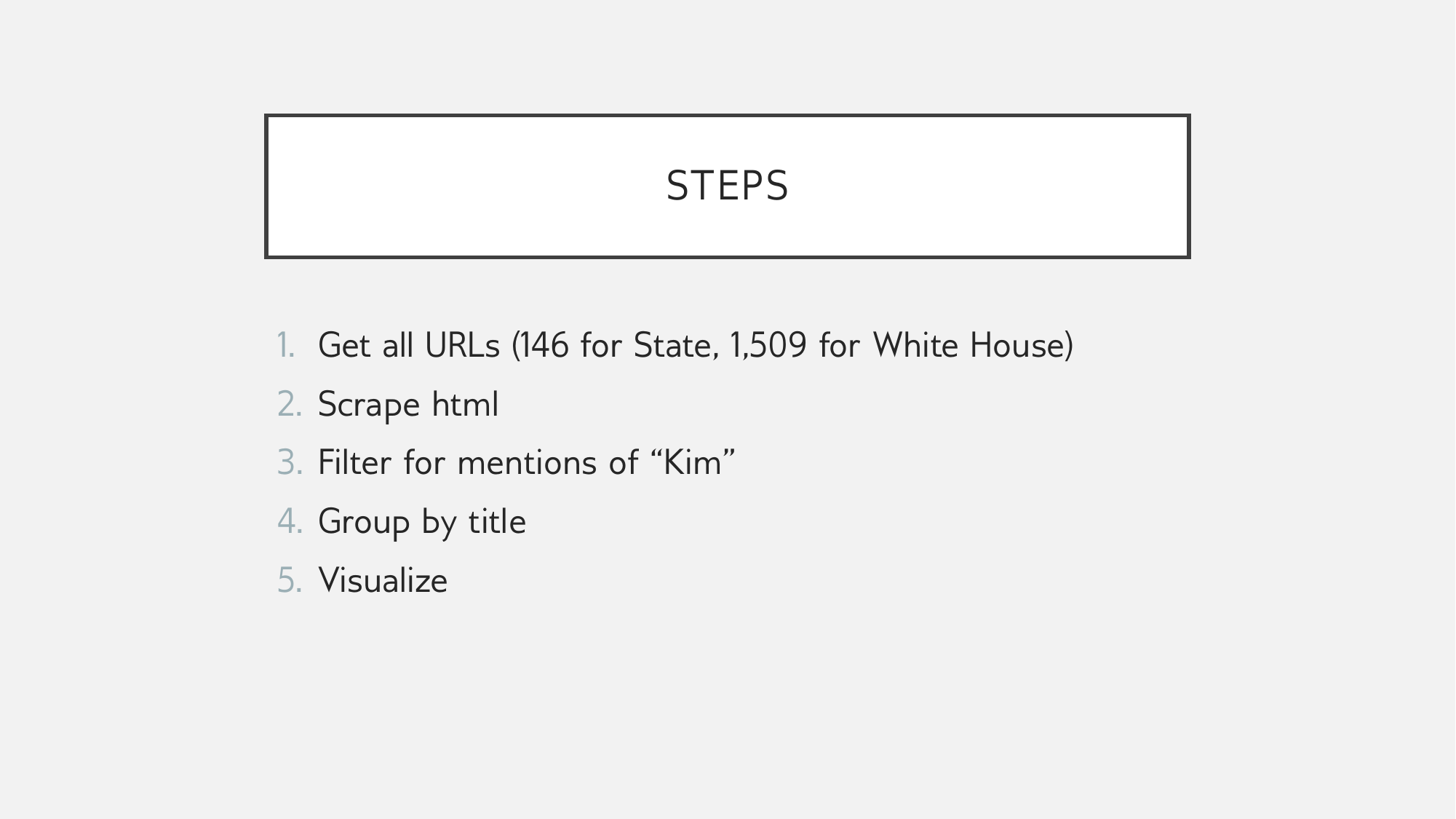

# Steps
Get all URLs (146 for State, 1,509 for White House)
Scrape html
Filter for mentions of “Kim”
Group by title
Visualize